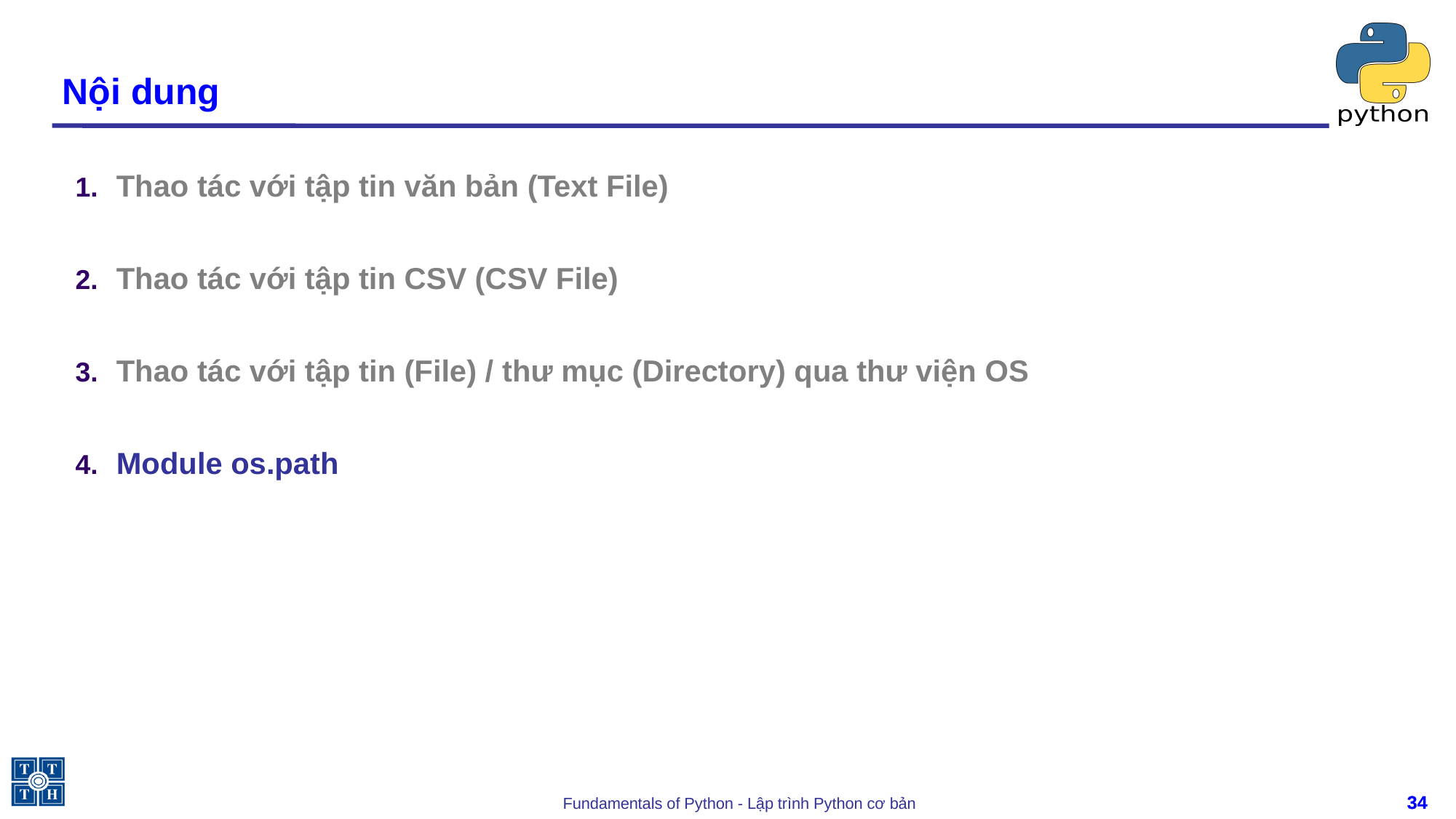

# Nội dung
Thao tác với tập tin văn bản (Text File)
Thao tác với tập tin CSV (CSV File)
Thao tác với tập tin (File) / thư mục (Directory) qua thư viện OS
Module os.path